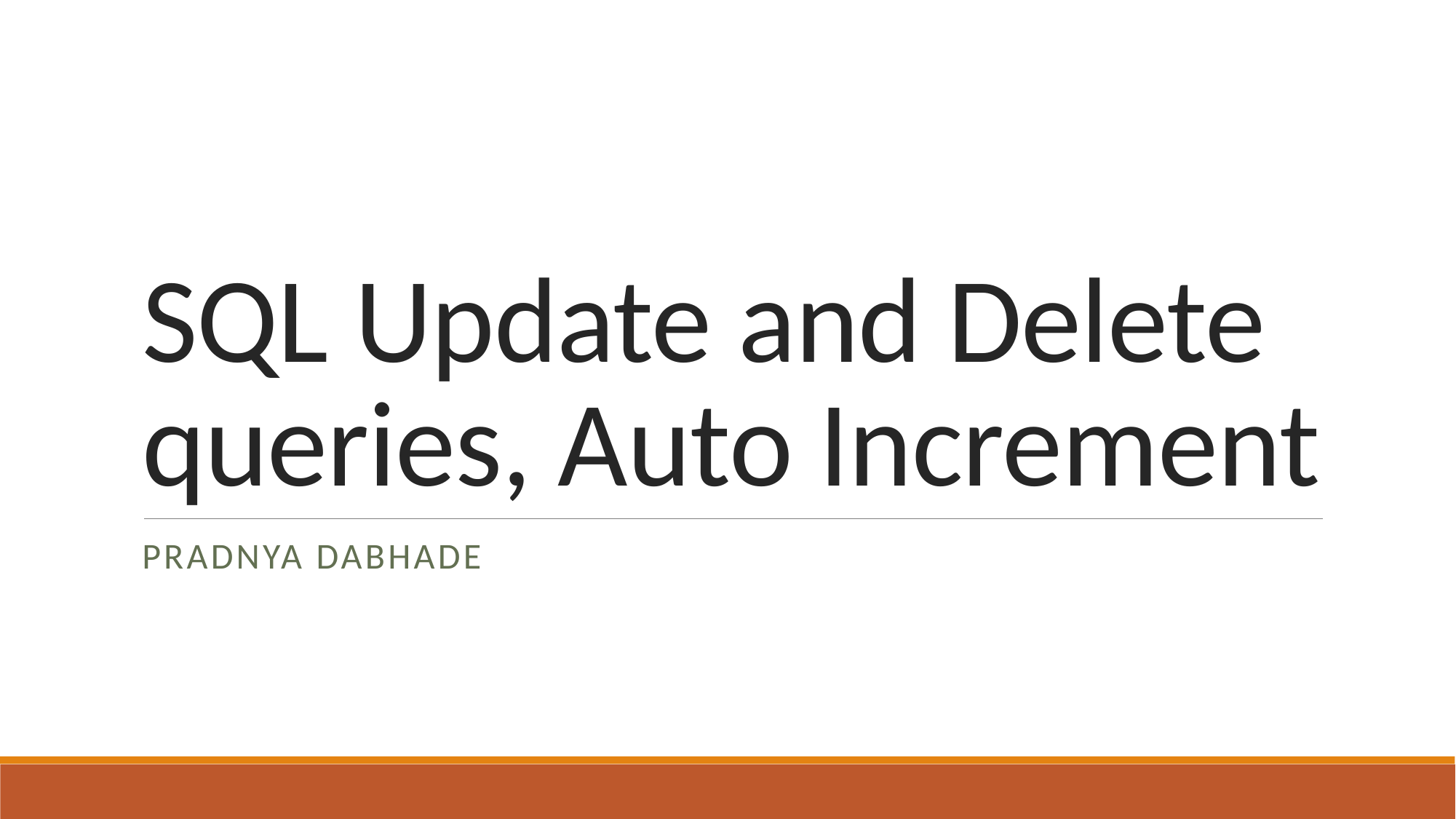

# SQL Update and Delete queries, Auto Increment
Pradnya dabhade